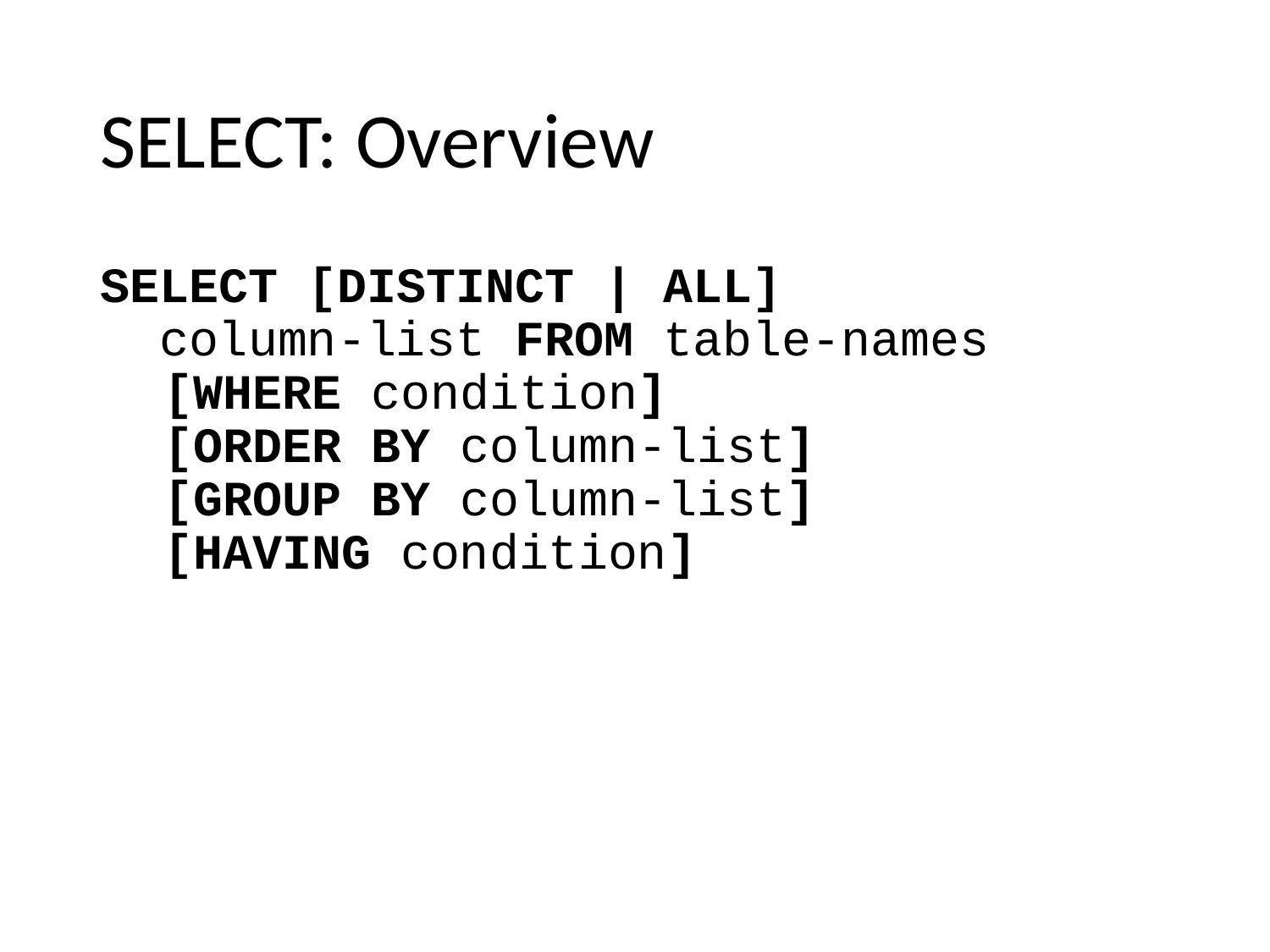

# SELECT: Overview
SELECT [DISTINCT | ALL]
  column-list FROM table-names
[WHERE condition]
[ORDER BY column-list]
[GROUP BY column-list]
[HAVING condition]